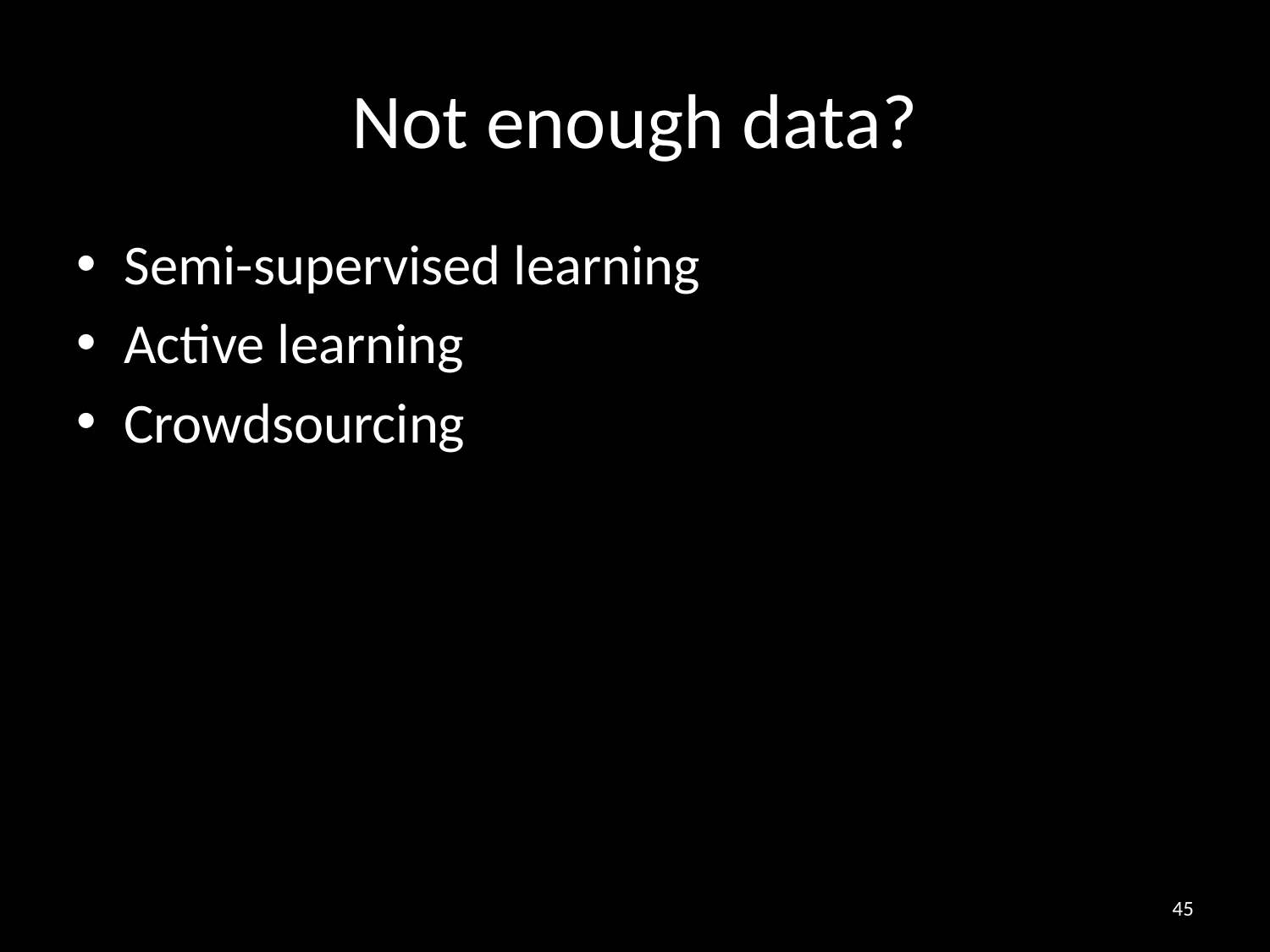

# Not enough data?
Semi-supervised learning
Active learning
Crowdsourcing

45